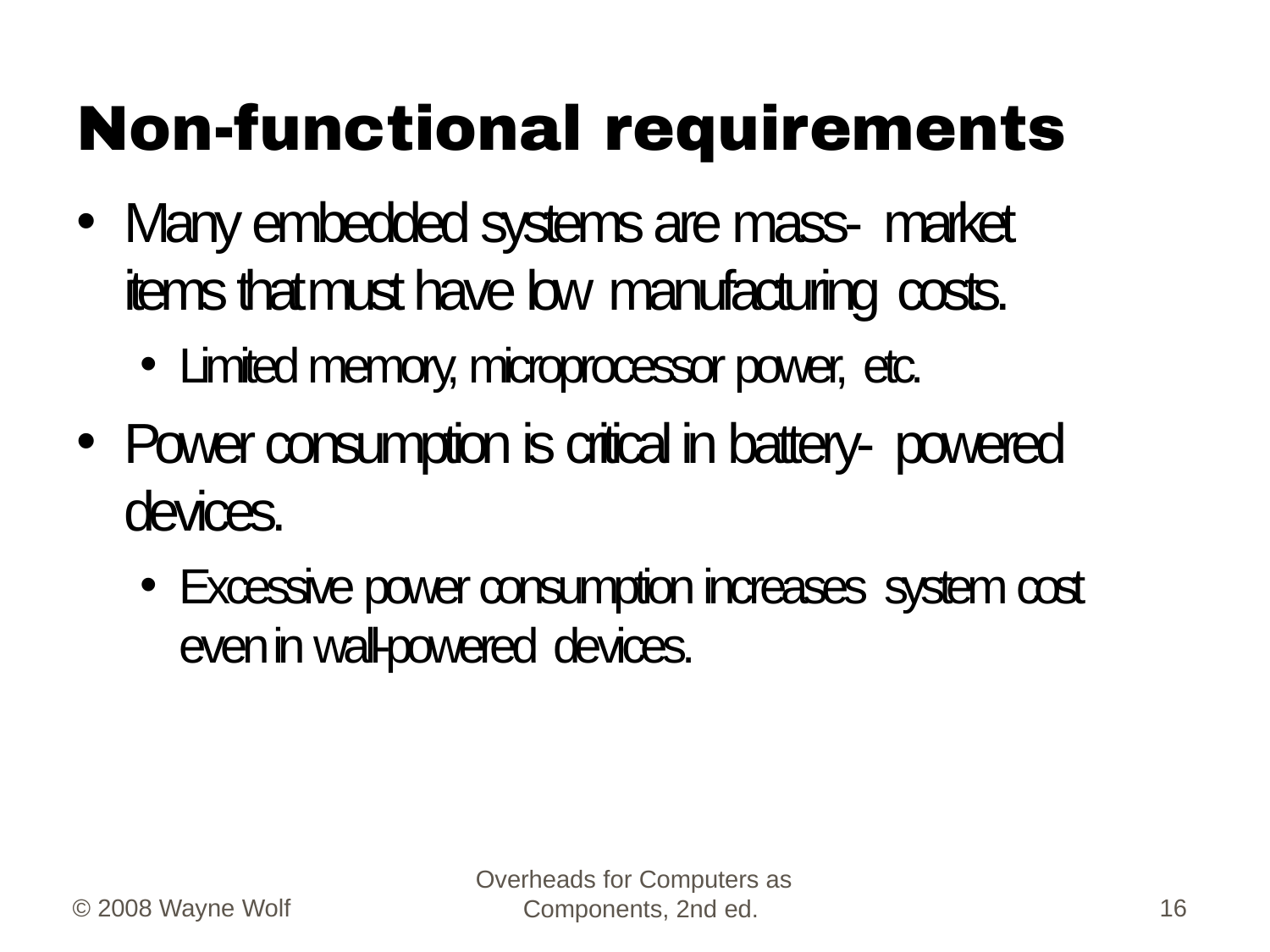

# Non-functional requirements
Many embedded systems are mass-  market items that must have low  manufacturing costs.
Limited memory, microprocessor power, etc.
Power consumption is critical in battery-  powered devices.
Excessive power consumption increases  system cost even in wall-powered devices.
Overheads for Computers as  Components, 2nd ed.
© 2008 Wayne Wolf
16